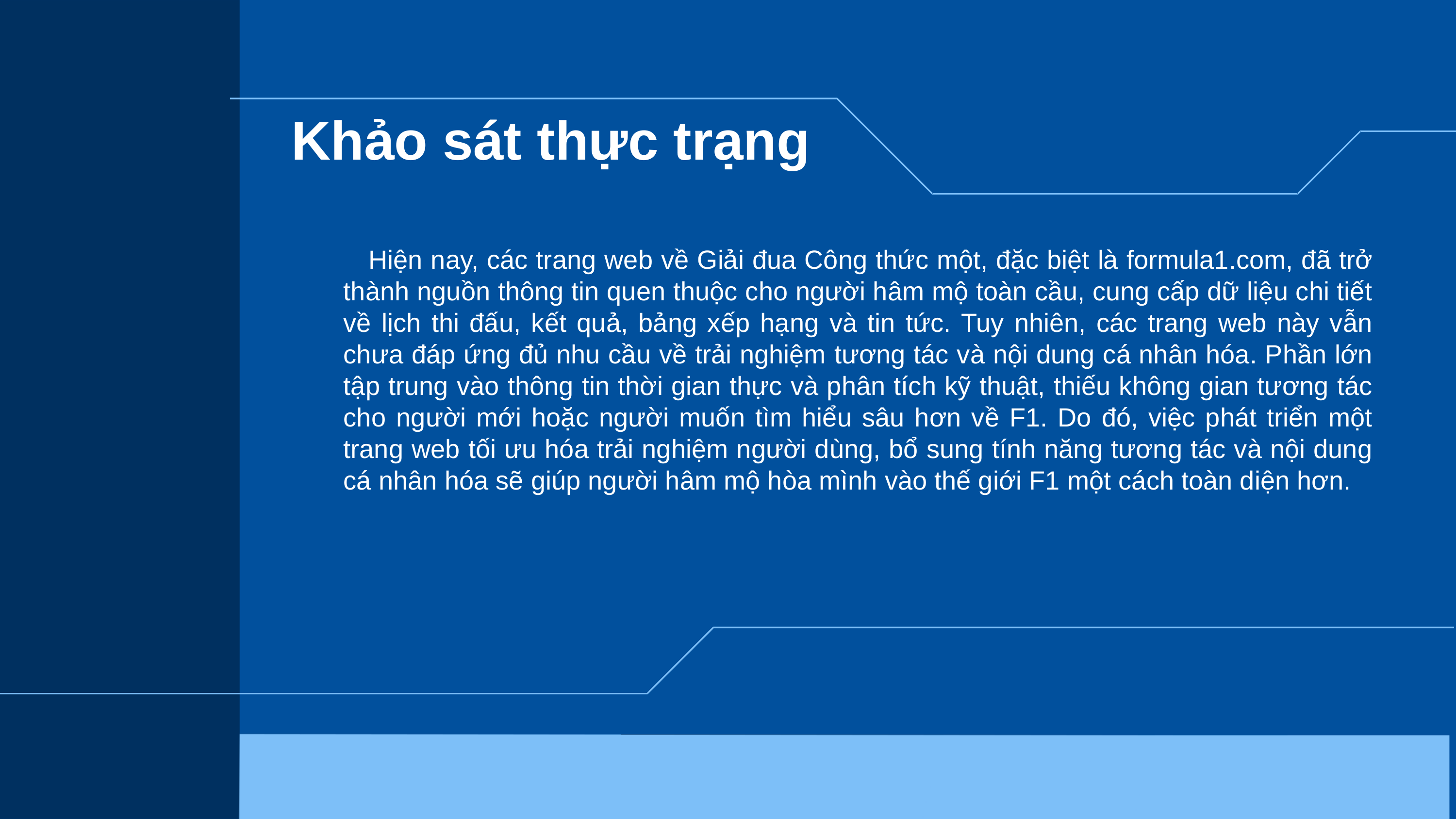

Khảo sát thực trạng
   Hiện nay, các trang web về Giải đua Công thức một, đặc biệt là formula1.com, đã trở thành nguồn thông tin quen thuộc cho người hâm mộ toàn cầu, cung cấp dữ liệu chi tiết về lịch thi đấu, kết quả, bảng xếp hạng và tin tức. Tuy nhiên, các trang web này vẫn chưa đáp ứng đủ nhu cầu về trải nghiệm tương tác và nội dung cá nhân hóa. Phần lớn tập trung vào thông tin thời gian thực và phân tích kỹ thuật, thiếu không gian tương tác cho người mới hoặc người muốn tìm hiểu sâu hơn về F1. Do đó, việc phát triển một trang web tối ưu hóa trải nghiệm người dùng, bổ sung tính năng tương tác và nội dung cá nhân hóa sẽ giúp người hâm mộ hòa mình vào thế giới F1 một cách toàn diện hơn.